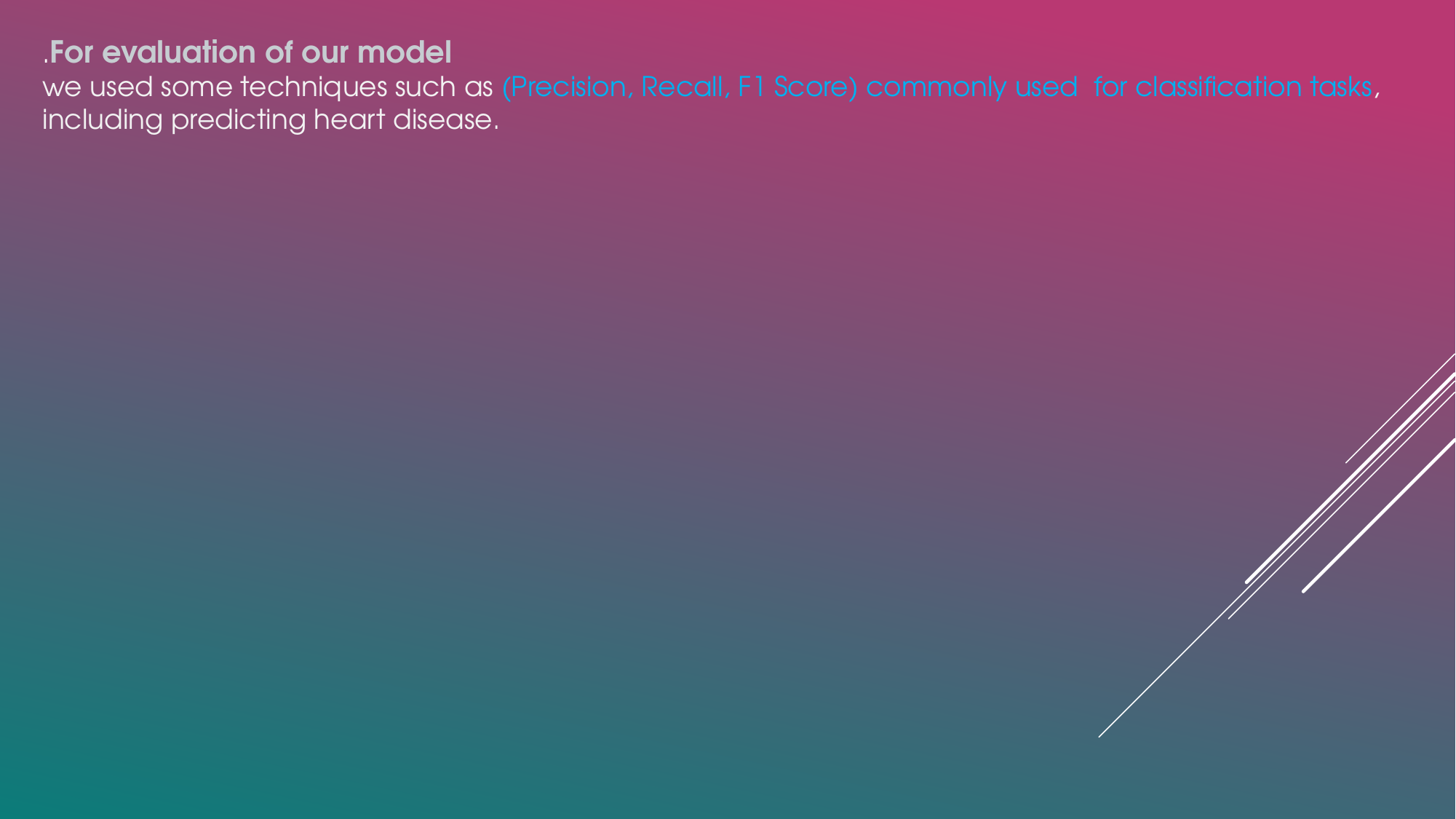

.For evaluation of our model
we used some techniques such as (Precision, Recall, F1 Score) commonly used  for classification tasks, including predicting heart disease.